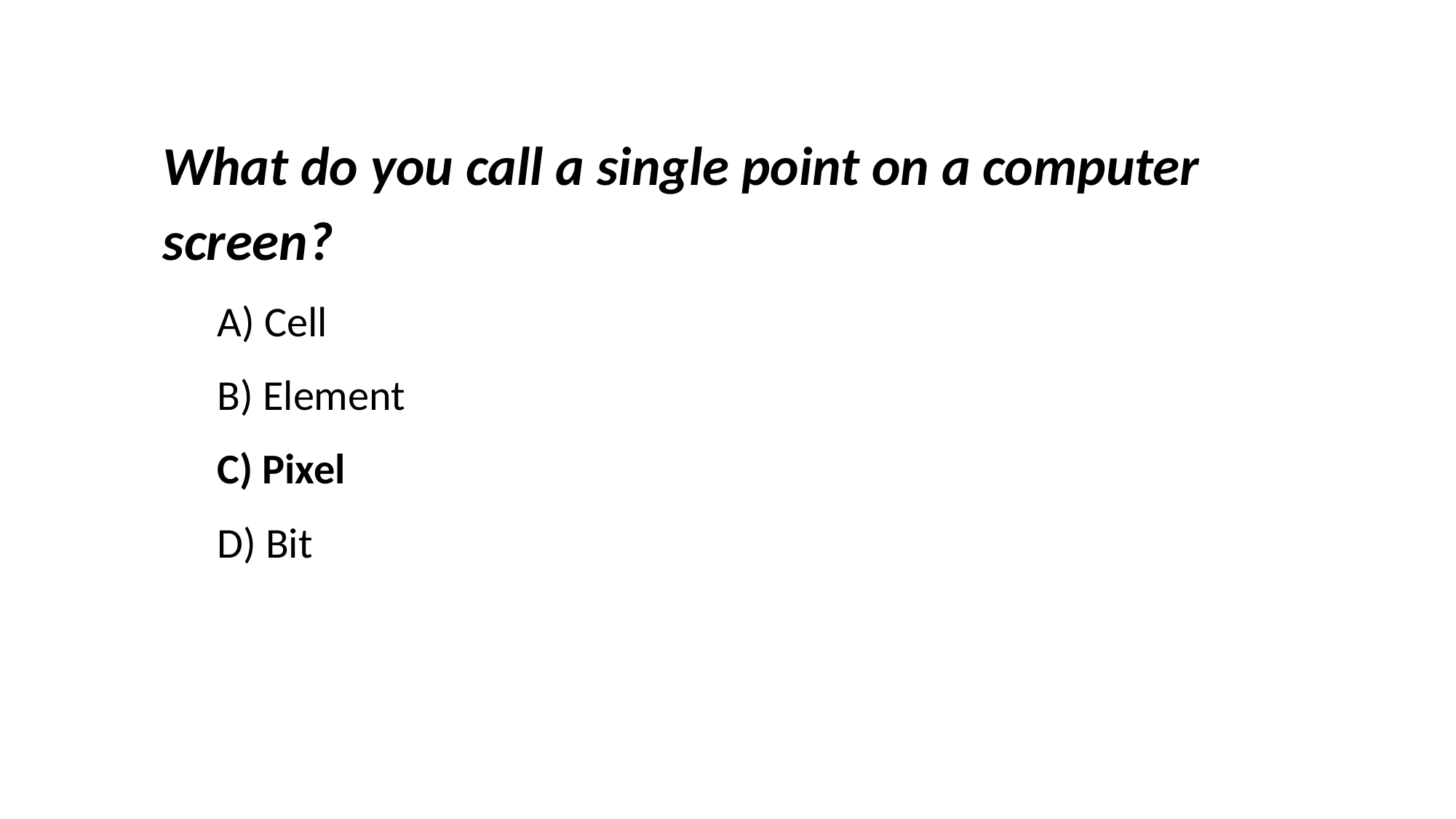

What do you call a single point on a computer screen?
	A) Cell
	B) Element
	C) Pixel
	D) Bit